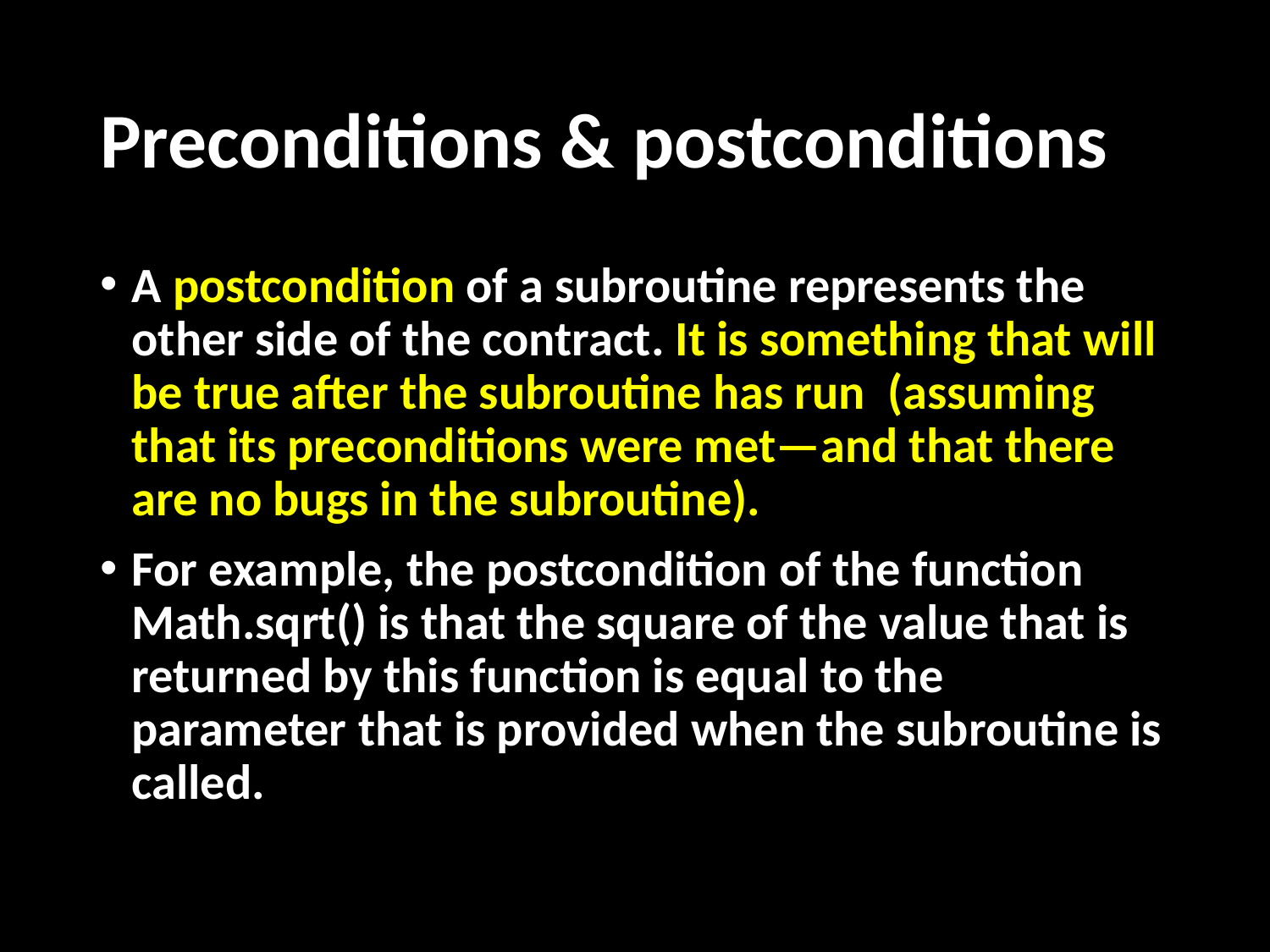

# Preconditions & postconditions
A postcondition of a subroutine represents the other side of the contract. It is something that will be true after the subroutine has run  (assuming that its preconditions were met—and that there are no bugs in the subroutine).
For example, the postcondition of the function Math.sqrt() is that the square of the value that is returned by this function is equal to the parameter that is provided when the subroutine is called.